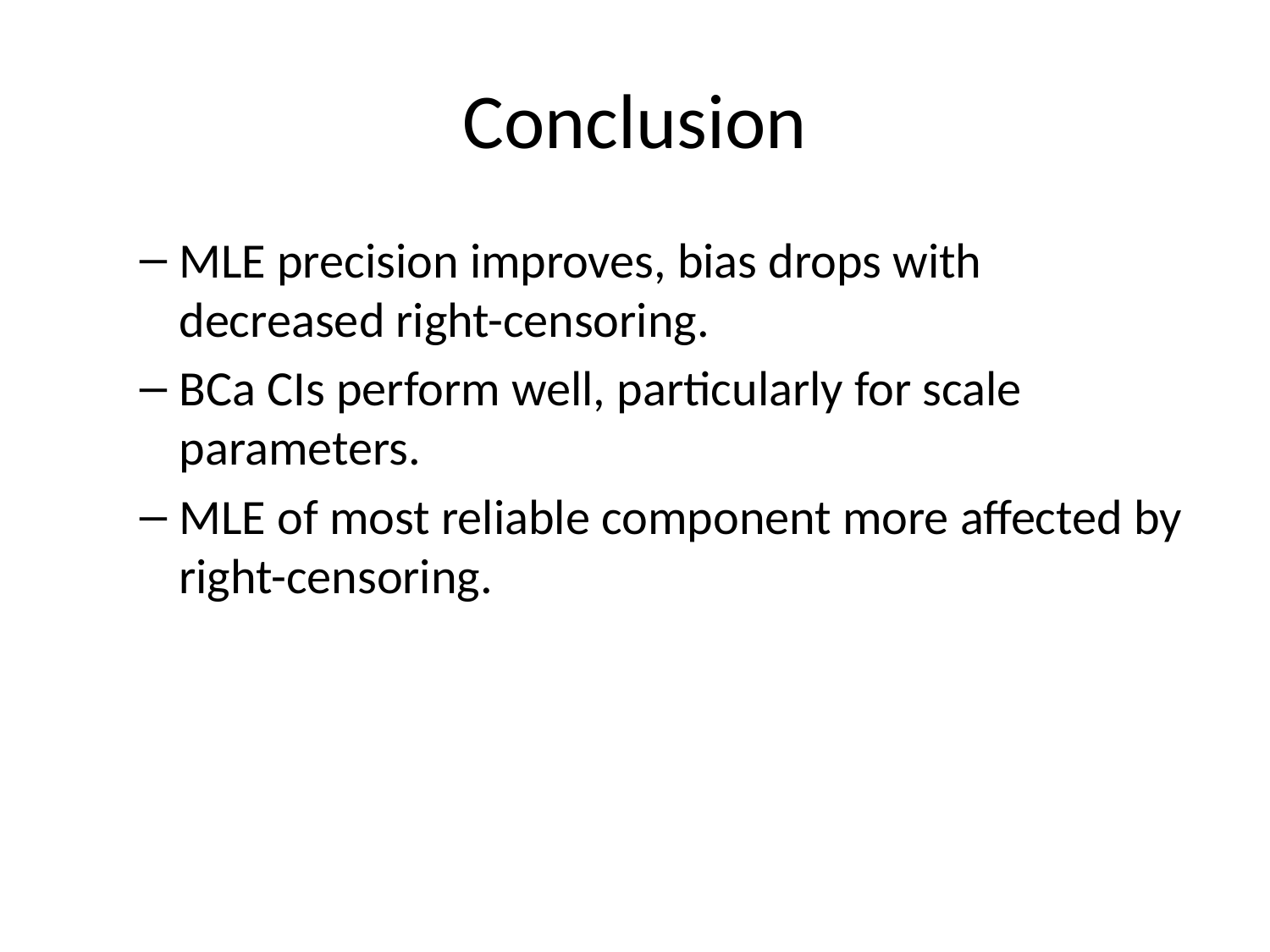

# Conclusion
MLE precision improves, bias drops with decreased right-censoring.
BCa CIs perform well, particularly for scale parameters.
MLE of most reliable component more affected by right-censoring.